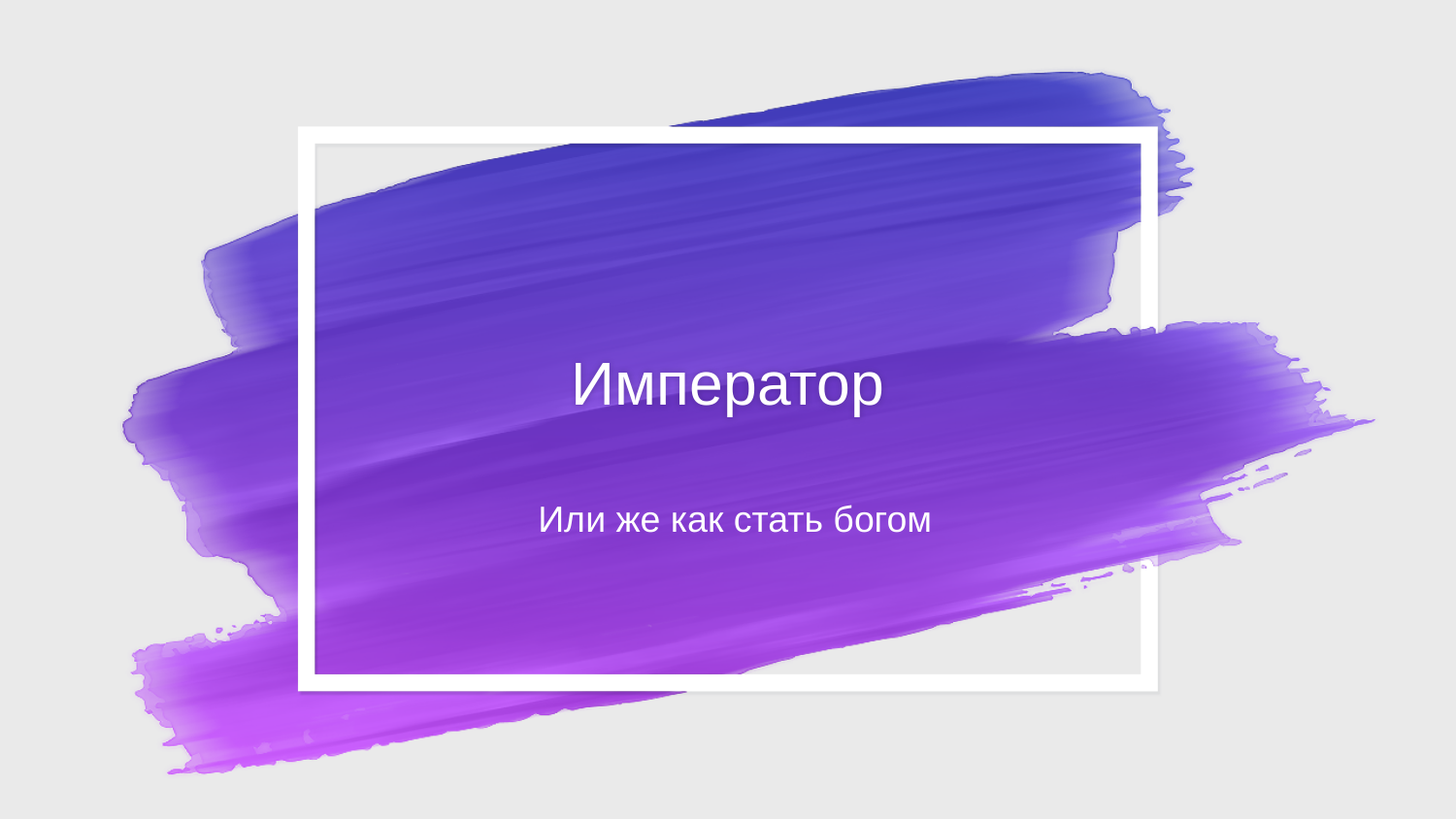

# Император
Или же как стать богом